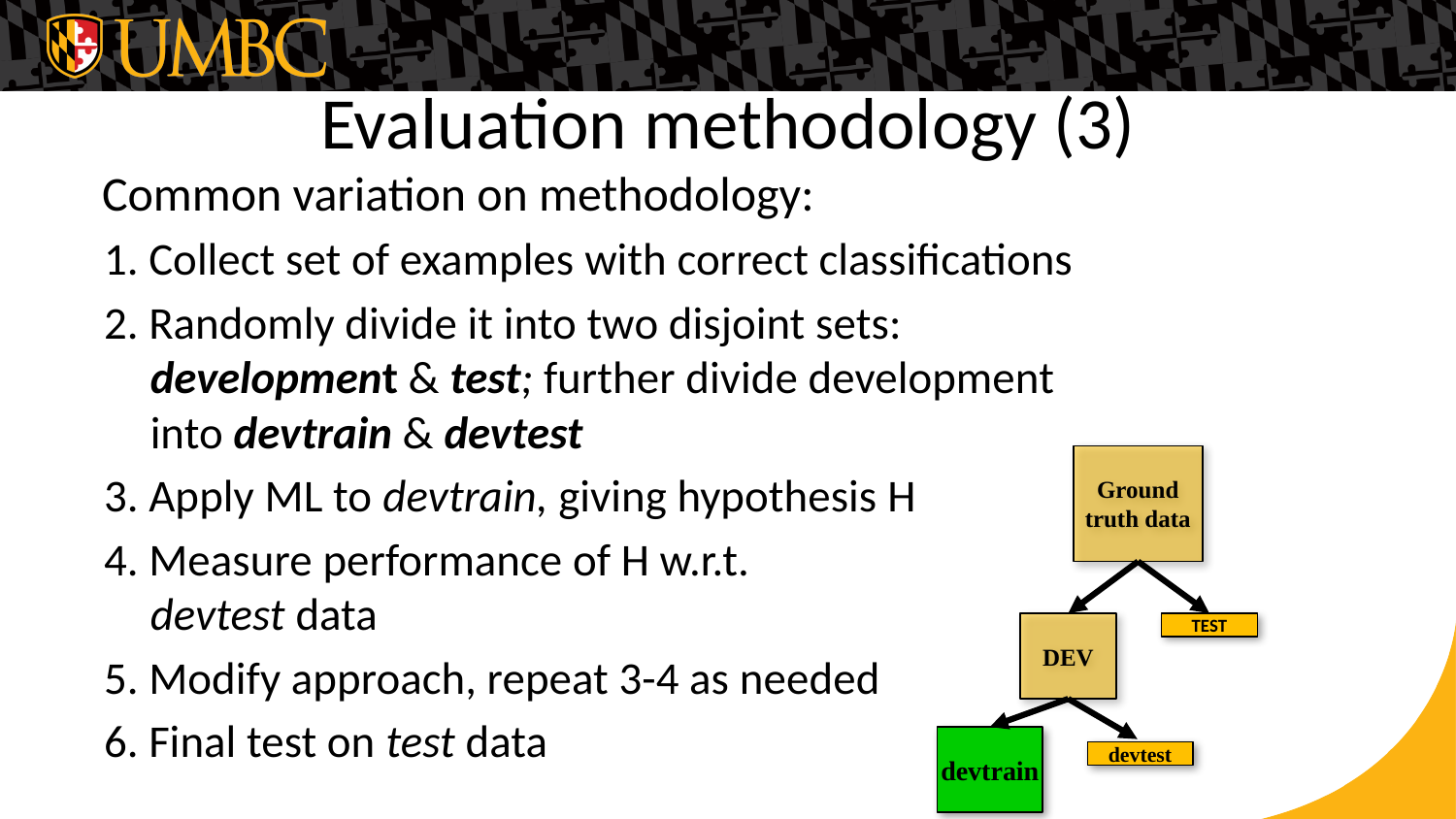

# Evaluation methodology (3)
Common variation on methodology:
1. Collect set of examples with correct classifications
2. Randomly divide it into two disjoint sets: development & test; further divide development into devtrain & devtest
3. Apply ML to devtrain, giving hypothesis H
4. Measure performance of H w.r.t.
devtest data
5. Modify approach, repeat 3-4 as needed
6. Final test on test data

Ground truth data
DEV
TEST
devtrain
devtest